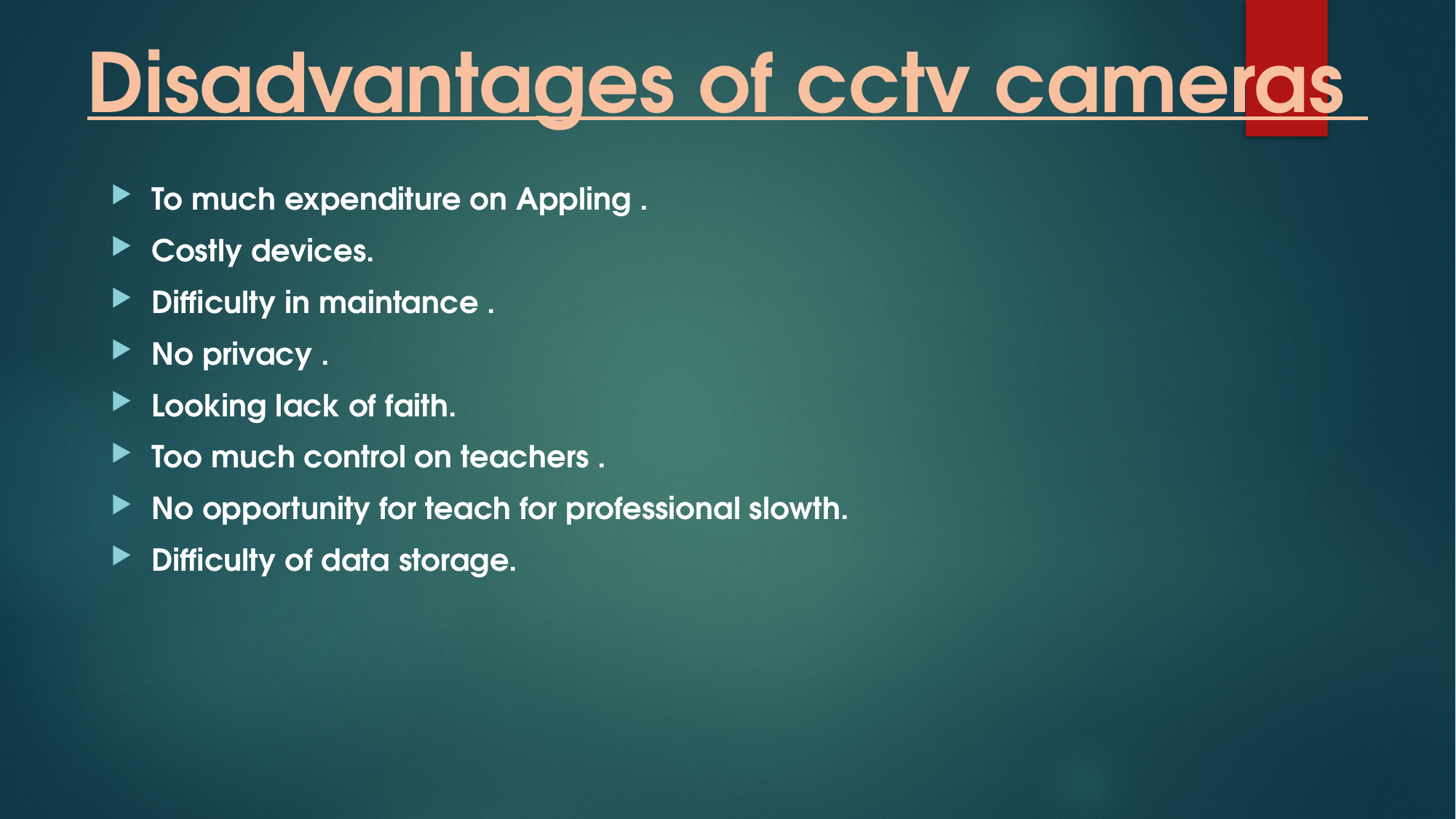

Disadvantages of cctv cameras
To much expenditure on Appling .
Costly devices.
Difficulty in maintance .
No privacy .
Looking lack of faith.
Too much control on teachers .
No opportunity for teach for professional slowth.
Difficulty of data storage.